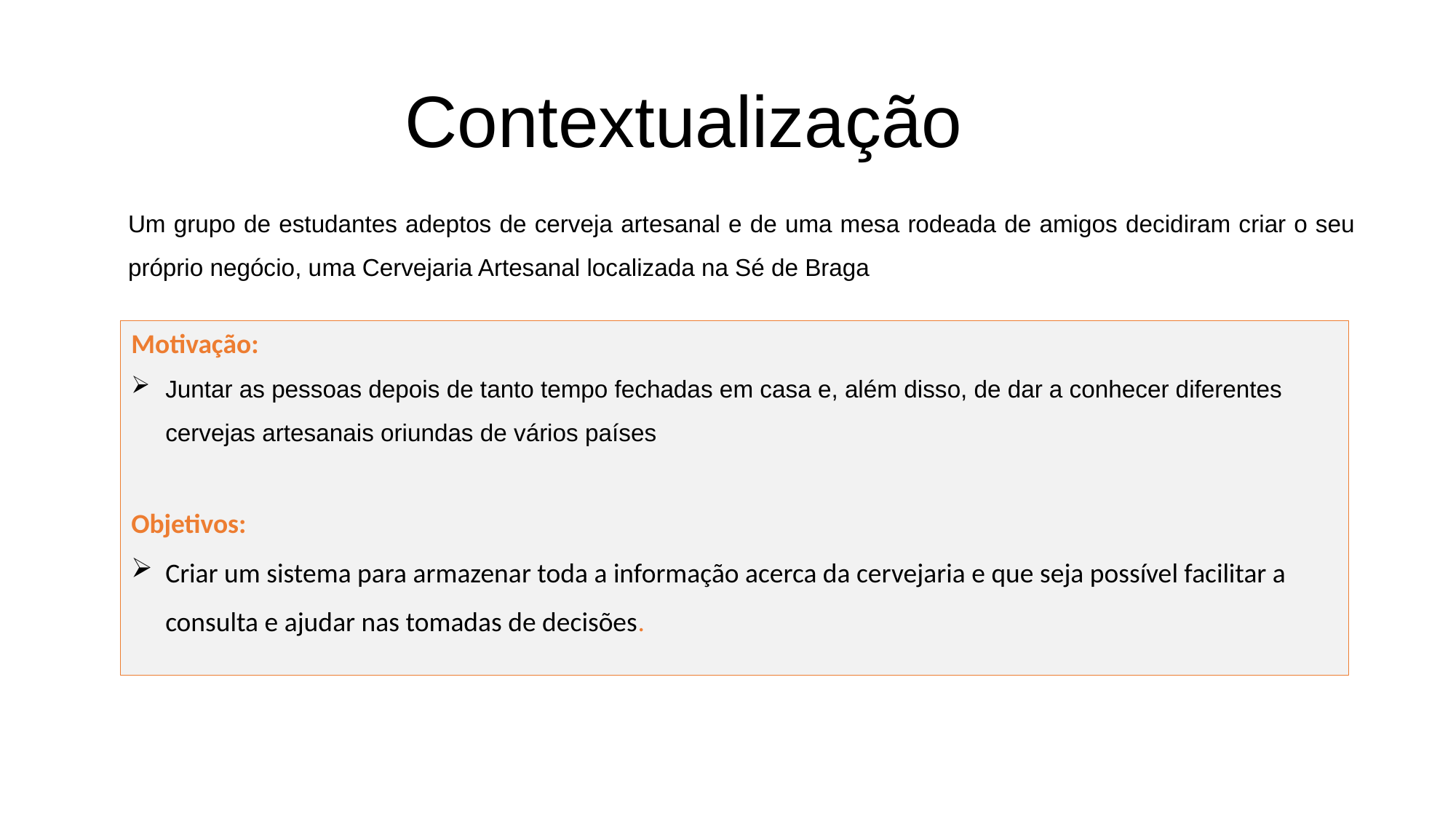

# Contextualização
Um grupo de estudantes adeptos de cerveja artesanal e de uma mesa rodeada de amigos decidiram criar o seu próprio negócio, uma Cervejaria Artesanal localizada na Sé de Braga

Motivação:
Juntar as pessoas depois de tanto tempo fechadas em casa e, além disso, de dar a conhecer diferentes cervejas artesanais oriundas de vários países

Objetivos:
Criar um sistema para armazenar toda a informação acerca da cervejaria e que seja possível facilitar a consulta e ajudar nas tomadas de decisões.